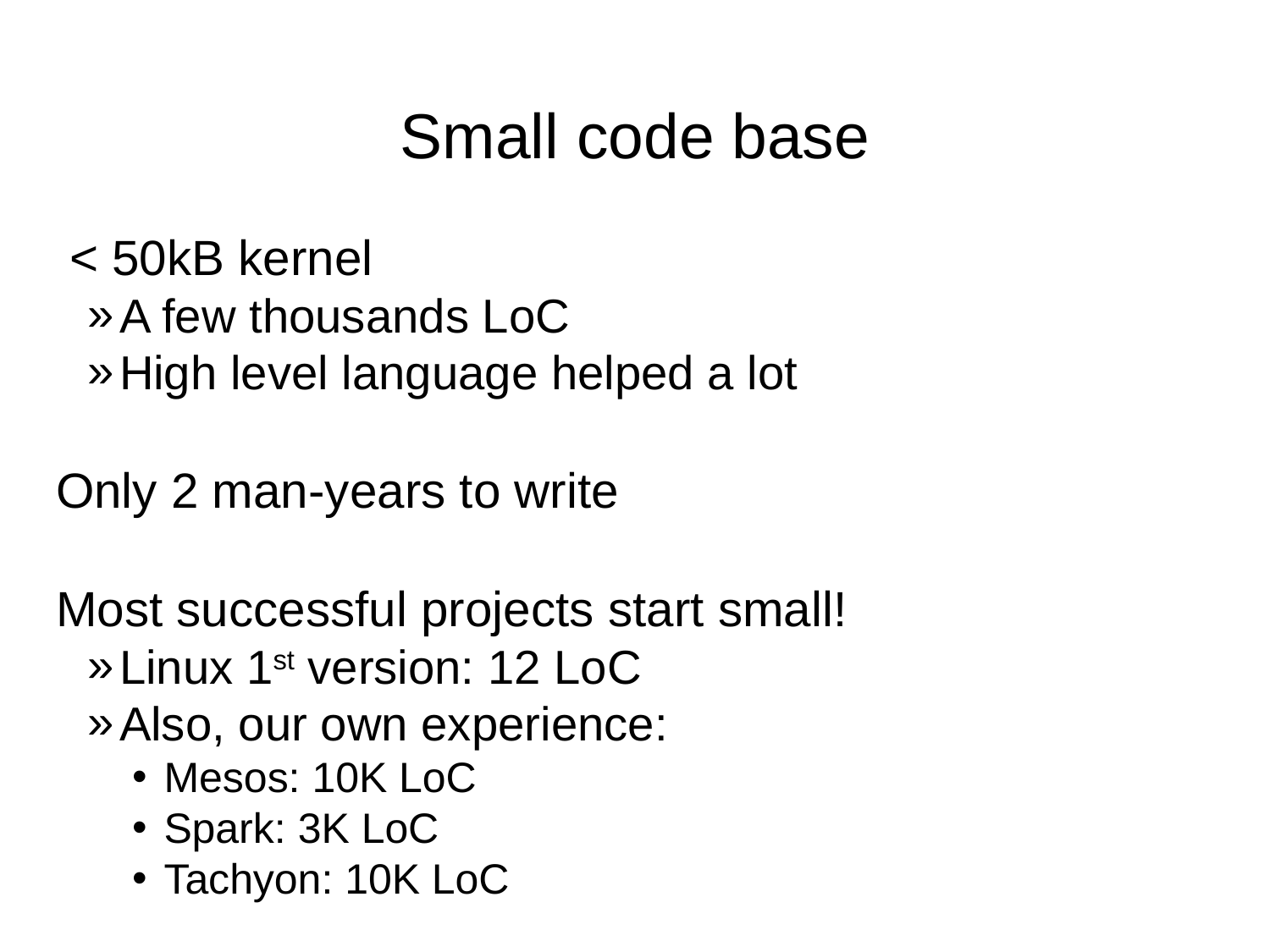

# Small code base
 < 50kB kernel
A few thousands LoC
High level language helped a lot

Only 2 man-years to write

Most successful projects start small!
Linux 1st version: 12 LoC
Also, our own experience:
Mesos: 10K LoC
Spark: 3K LoC
Tachyon: 10K LoC